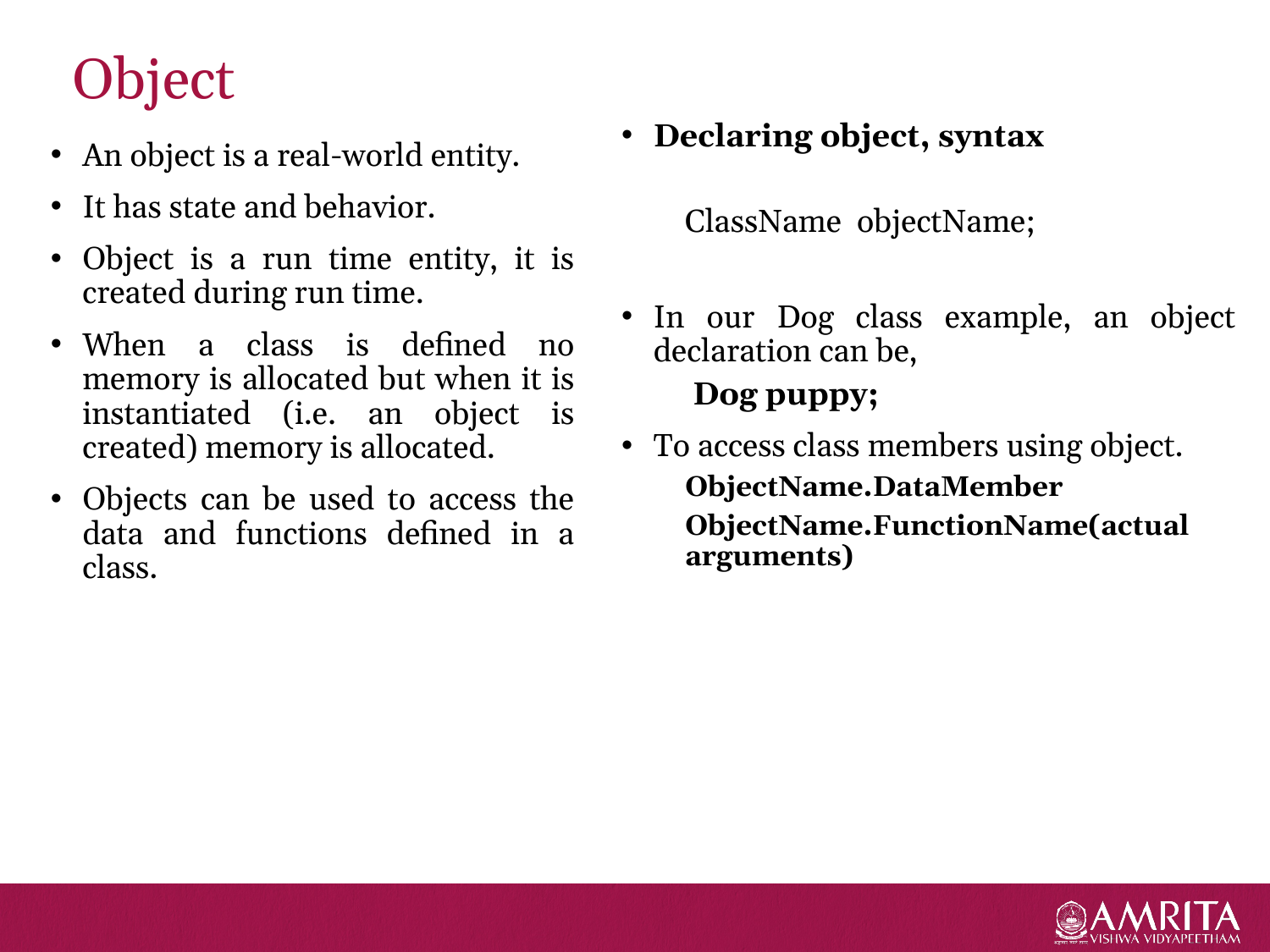

# Object
Declaring object, syntax

ClassName  objectName;

In our Dog class example, an object declaration can be,
 Dog puppy;
To access class members using object.
ObjectName.DataMember
ObjectName.FunctionName(actual arguments)
An object is a real-world entity.
It has state and behavior.
Object is a run time entity, it is created during run time.
When a class is defined no memory is allocated but when it is instantiated (i.e. an object is created) memory is allocated.
Objects can be used to access the data and functions defined in a class.